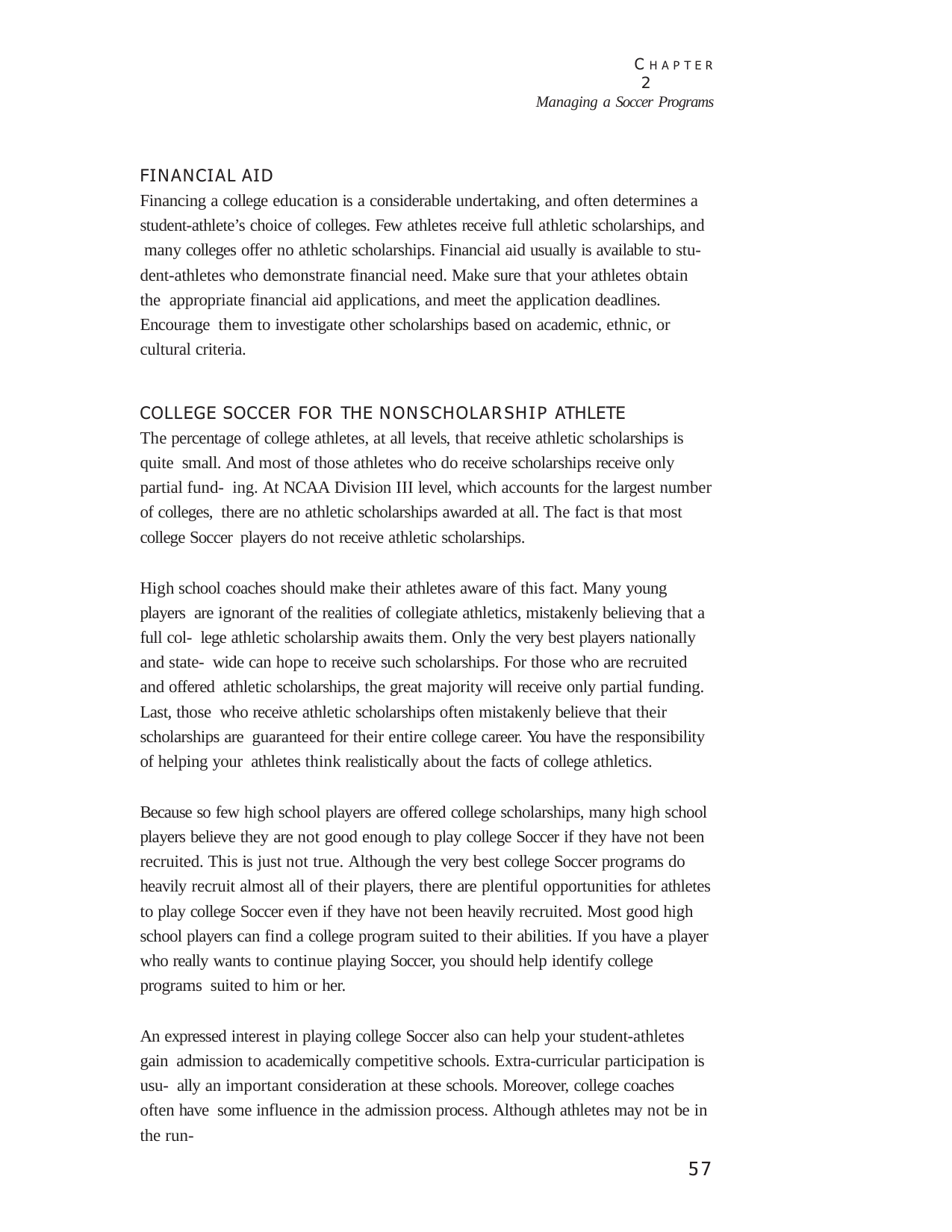

C H A P T E R   2
Managing a Soccer Programs
FINANCIAL AID
Financing a college education is a considerable undertaking, and often determines a  student-athlete’s choice of colleges. Few athletes receive full athletic scholarships, and  many colleges offer no athletic scholarships. Financial aid usually is available to stu-  dent-athletes who demonstrate financial need. Make sure that your athletes obtain the  appropriate financial aid applications, and meet the application deadlines. Encourage  them to investigate other scholarships based on academic, ethnic, or cultural criteria.

COLLEGE SOCCER FOR THE NONSCHOLARSHIP ATHLETE
The percentage of college athletes, at all levels, that receive athletic scholarships is quite  small. And most of those athletes who do receive scholarships receive only partial fund-  ing. At NCAA Division III level, which accounts for the largest number of colleges,  there are no athletic scholarships awarded at all. The fact is that most college Soccer  players do not receive athletic scholarships.

High school coaches should make their athletes aware of this fact. Many young players  are ignorant of the realities of collegiate athletics, mistakenly believing that a full col-  lege athletic scholarship awaits them. Only the very best players nationally and state-  wide can hope to receive such scholarships. For those who are recruited and offered  athletic scholarships, the great majority will receive only partial funding. Last, those  who receive athletic scholarships often mistakenly believe that their scholarships are  guaranteed for their entire college career. You have the responsibility of helping your  athletes think realistically about the facts of college athletics.

Because so few high school players are offered college scholarships, many high school  players believe they are not good enough to play college Soccer if they have not been  recruited. This is just not true. Although the very best college Soccer programs do  heavily recruit almost all of their players, there are plentiful opportunities for athletes  to play college Soccer even if they have not been heavily recruited. Most good high  school players can find a college program suited to their abilities. If you have a player  who really wants to continue playing Soccer, you should help identify college programs  suited to him or her.

An expressed interest in playing college Soccer also can help your student-athletes gain  admission to academically competitive schools. Extra-curricular participation is usu-  ally an important consideration at these schools. Moreover, college coaches often have  some influence in the admission process. Although athletes may not be in the run-
57